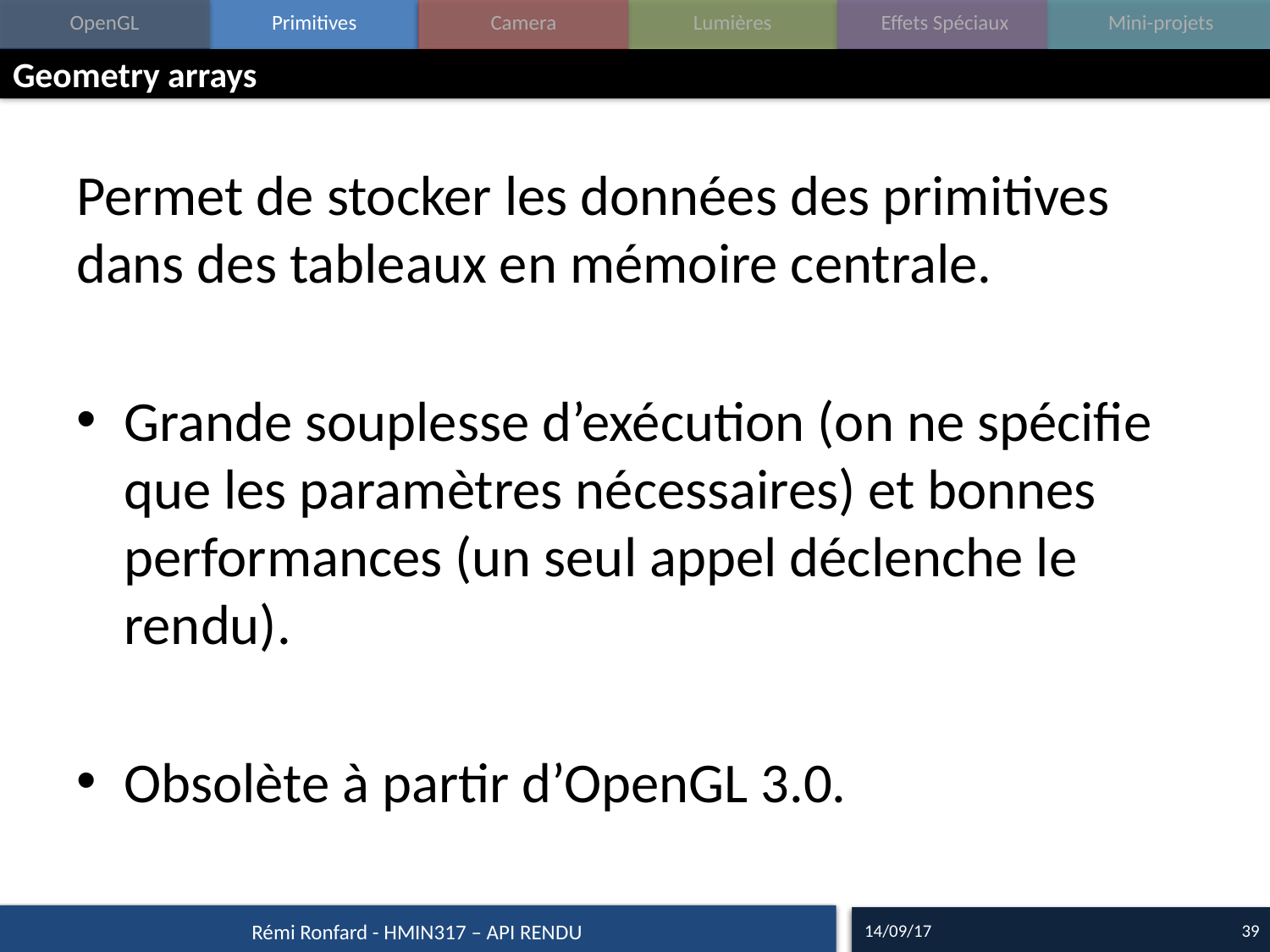

# Geometry arrays
Permet de stocker les données des primitives dans des tableaux en mémoire centrale.

Grande souplesse d’exécution (on ne spécifie que les paramètres nécessaires) et bonnes performances (un seul appel déclenche le rendu).

Obsolète à partir d’OpenGL 3.0.

14/09/17
39
Rémi Ronfard - HMIN317 – API RENDU